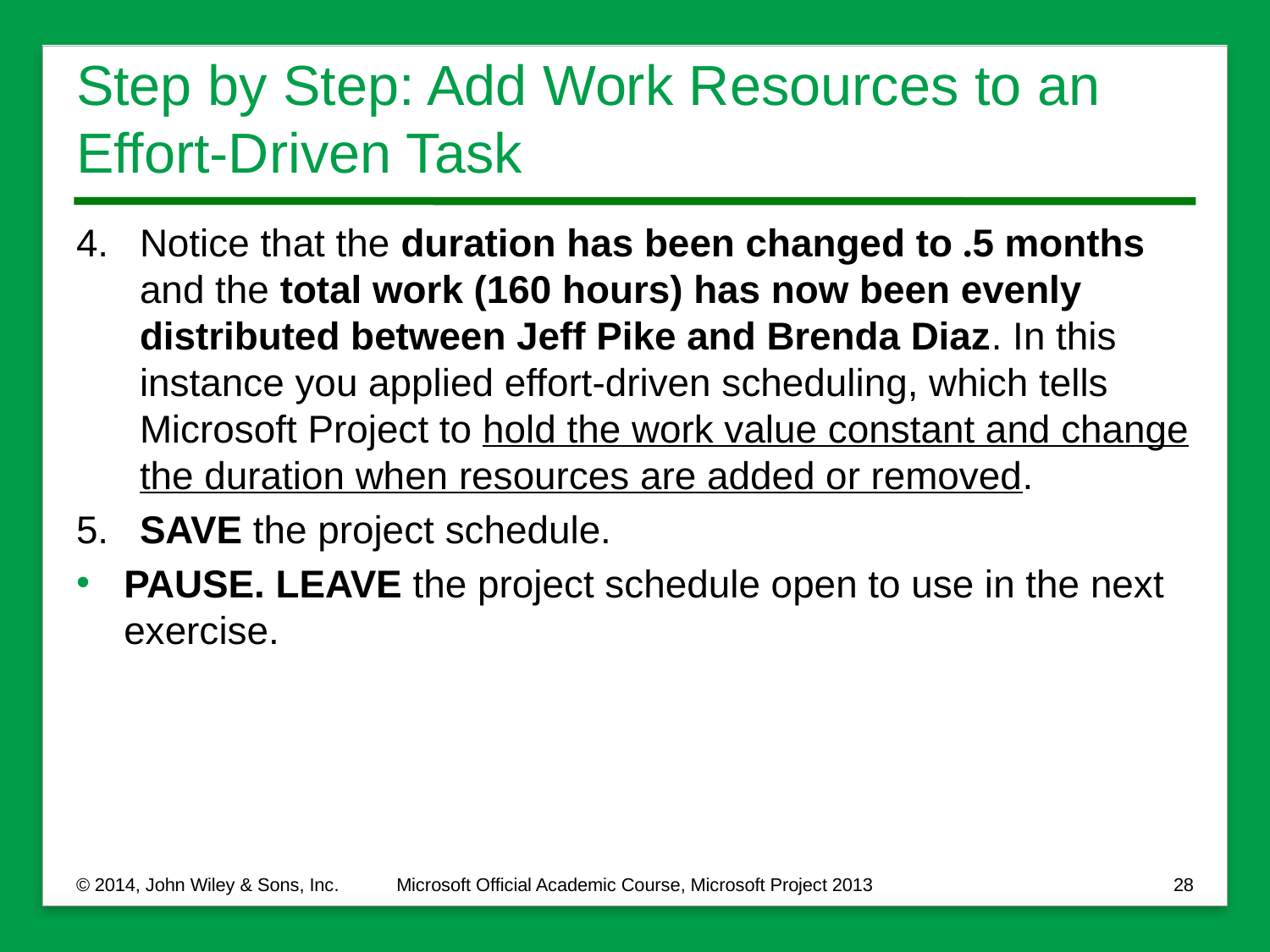

# Step by Step: Add Work Resources to an Effort-Driven Task
4.	Notice that the duration has been changed to .5 months and the total work (160 hours) has now been evenly distributed between Jeff Pike and Brenda Diaz. In this instance you applied effort-driven scheduling, which tells Microsoft Project to hold the work value constant and change the duration when resources are added or removed.
5.	SAVE the project schedule.
PAUSE. LEAVE the project schedule open to use in the next exercise.
© 2014, John Wiley & Sons, Inc.
Microsoft Official Academic Course, Microsoft Project 2013
28